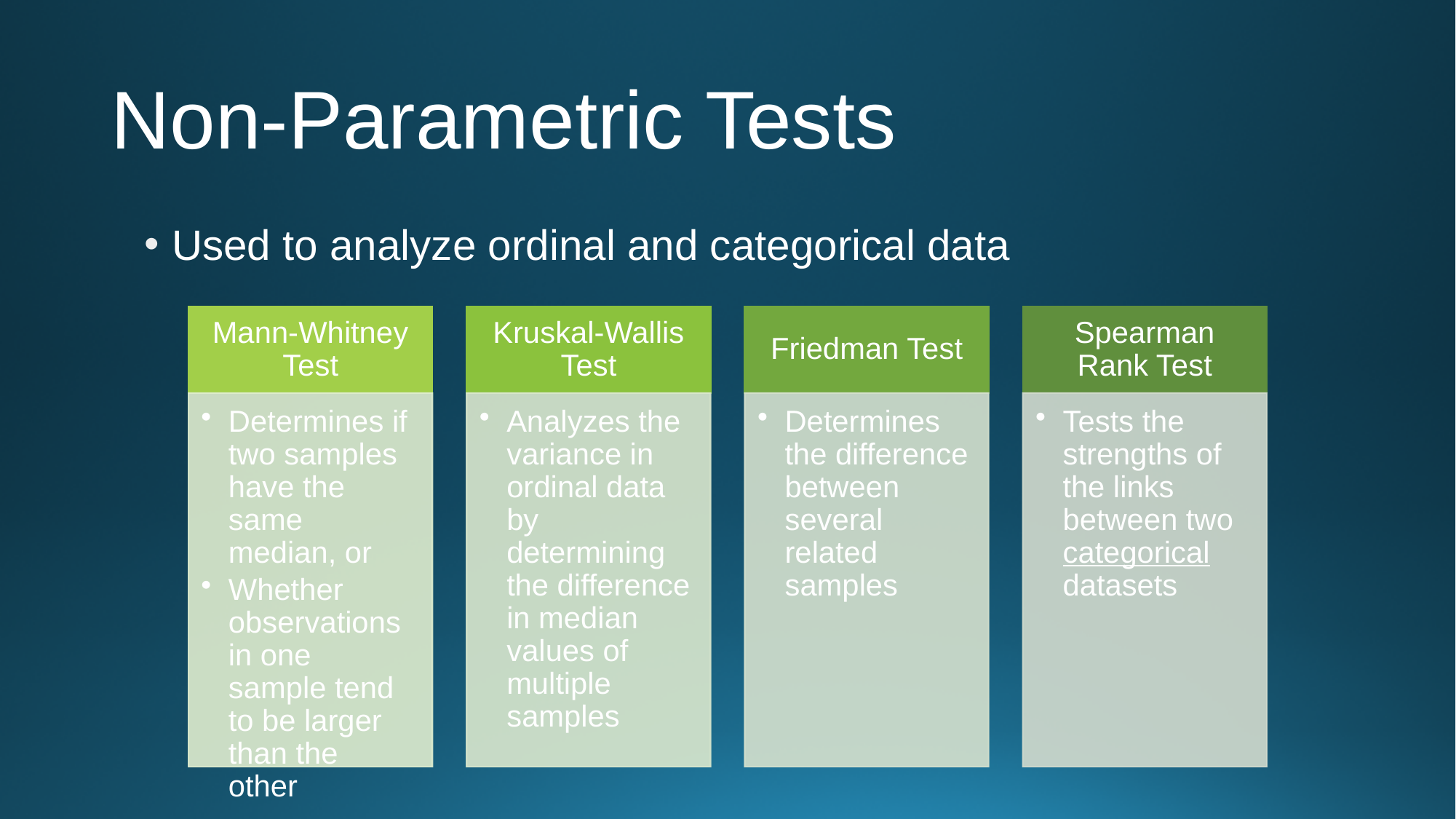

# Non-Parametric Tests
Used to analyze ordinal and categorical data
Mann-Whitney Test
Determines if two samples have the same median, or
Whether observations in one sample tend to be larger than the other
Kruskal-Wallis Test
Analyzes the variance in ordinal data by determining the difference in median values of multiple samples
Friedman Test
Determines the difference between several related samples
Spearman Rank Test
Tests the strengths of the links between two categorical datasets